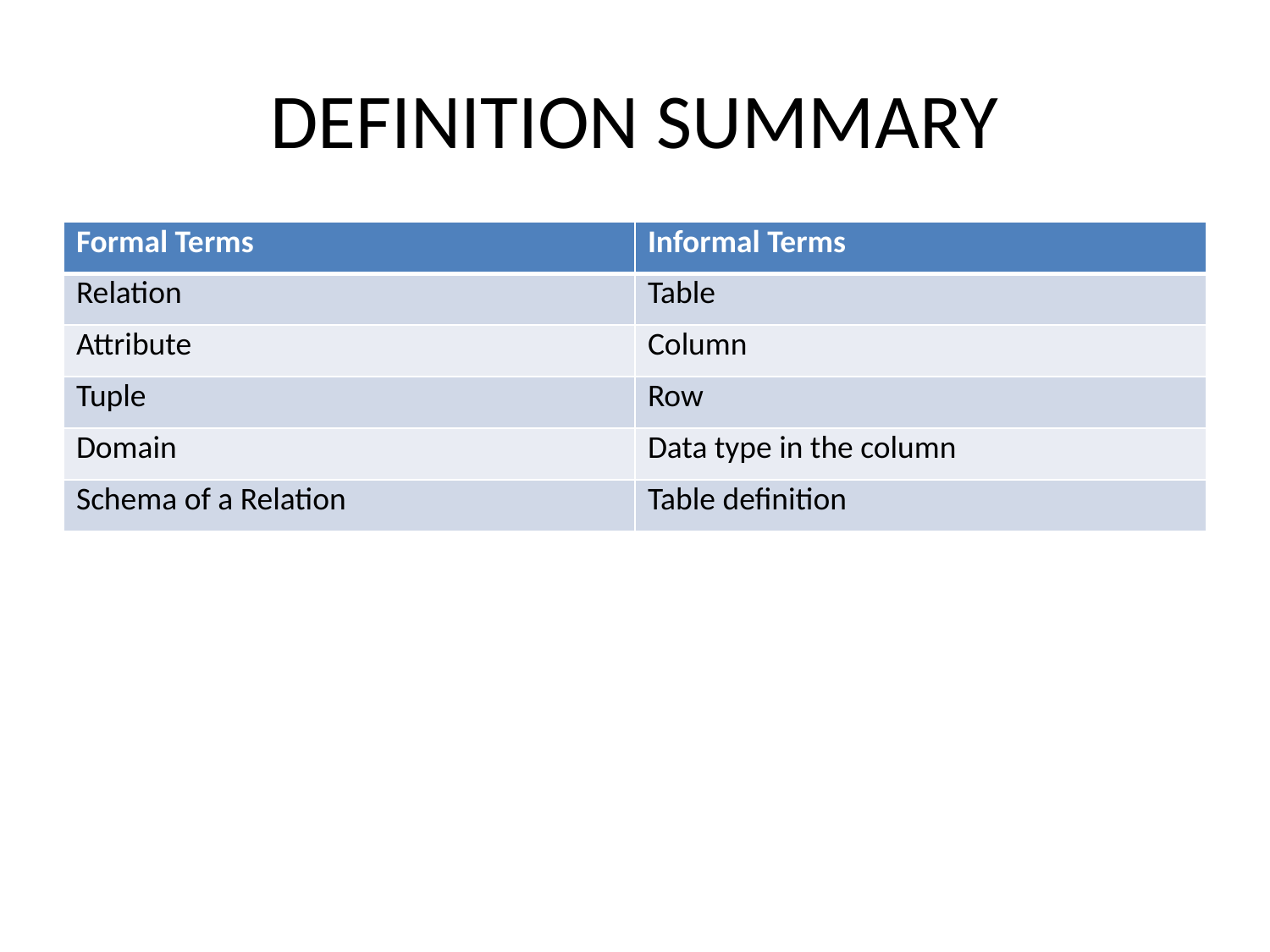

# DEFINITION SUMMARY
| Formal Terms | Informal Terms |
| --- | --- |
| Relation | Table |
| Attribute | Column |
| Tuple | Row |
| Domain | Data type in the column |
| Schema of a Relation | Table definition |